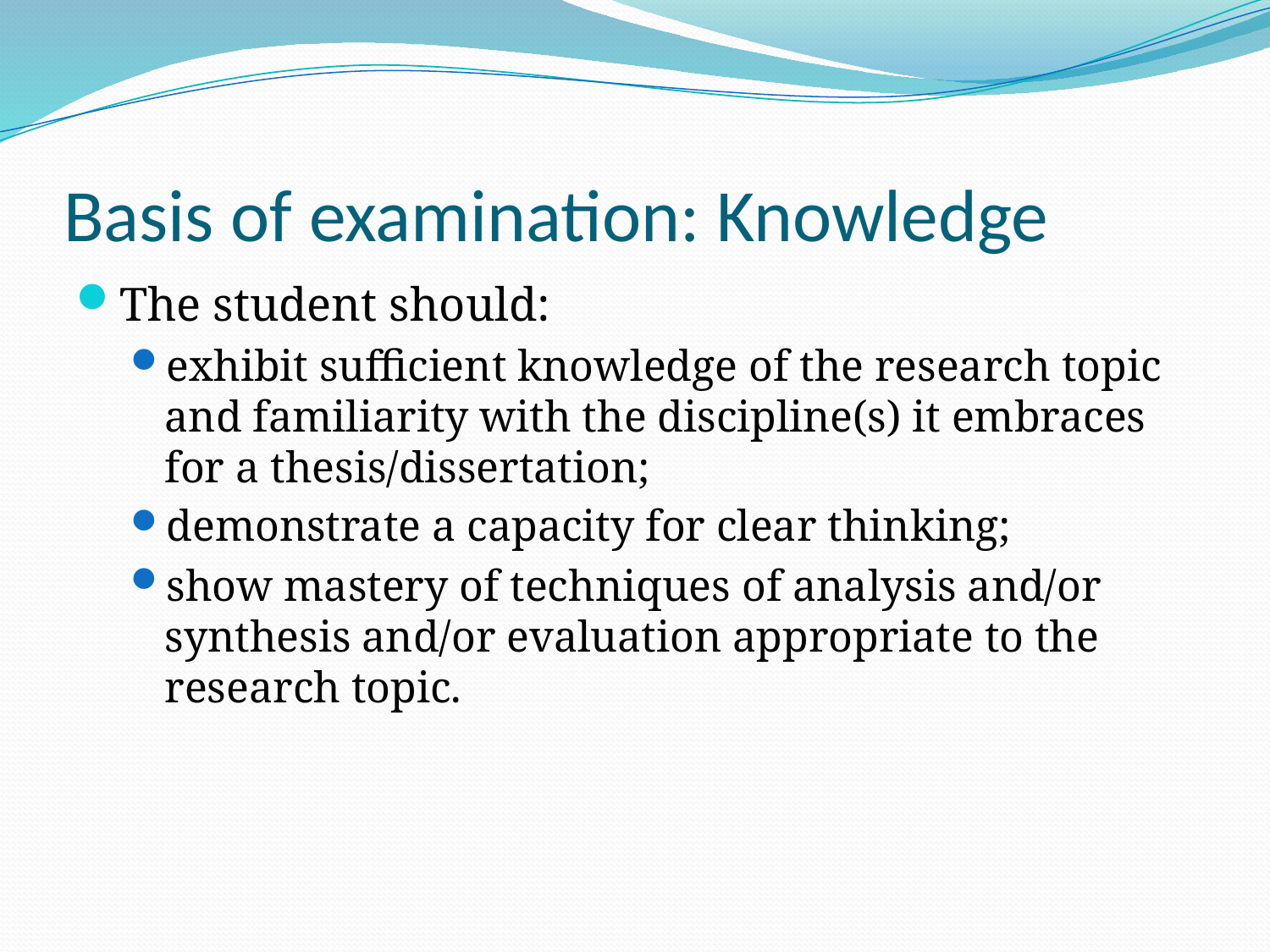

# Basis of examination: Knowledge
The student should:
exhibit sufficient knowledge of the research topic and familiarity with the discipline(s) it embraces for a thesis/dissertation;
demonstrate a capacity for clear thinking;
show mastery of techniques of analysis and/or synthesis and/or evaluation appropriate to the research topic.